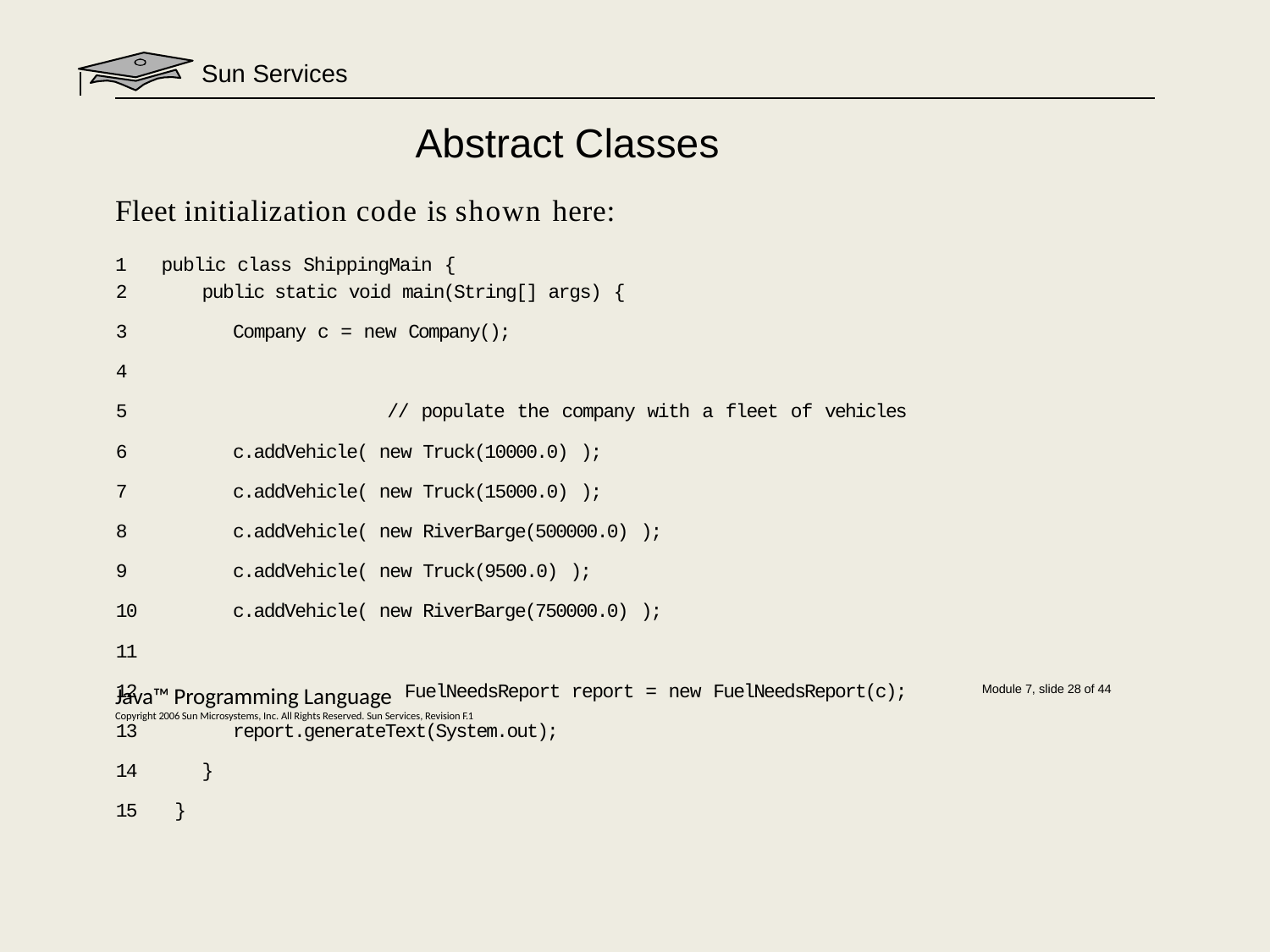

Sun Services

# Abstract Classes
Fleet initialization code is shown here:
1	public class ShippingMain {
| 2 |  | public static void main(String[] args) { |
| --- | --- | --- |
| 3 |  | Company c = new Company(); |
| 4 |  |  |
| 5 |  | // populate the company with a fleet of vehicles |
| 6 |  | c.addVehicle( new Truck(10000.0) ); |
| 7 |  | c.addVehicle( new Truck(15000.0) ); |
| 8 |  | c.addVehicle( new RiverBarge(500000.0) ); |
| 9 |  | c.addVehicle( new Truck(9500.0) ); |
| 10 |  | c.addVehicle( new RiverBarge(750000.0) ); |
| 11 |  |  |
| 12 |  | FuelNeedsReport report = new FuelNeedsReport(c); |
| 13 |  | report.generateText(System.out); |
| 14 |  | } |
| 15 | } |  |
Java™ Programming Language
Copyright 2006 Sun Microsystems, Inc. All Rights Reserved. Sun Services, Revision F.1
Module 7, slide 28 of 44